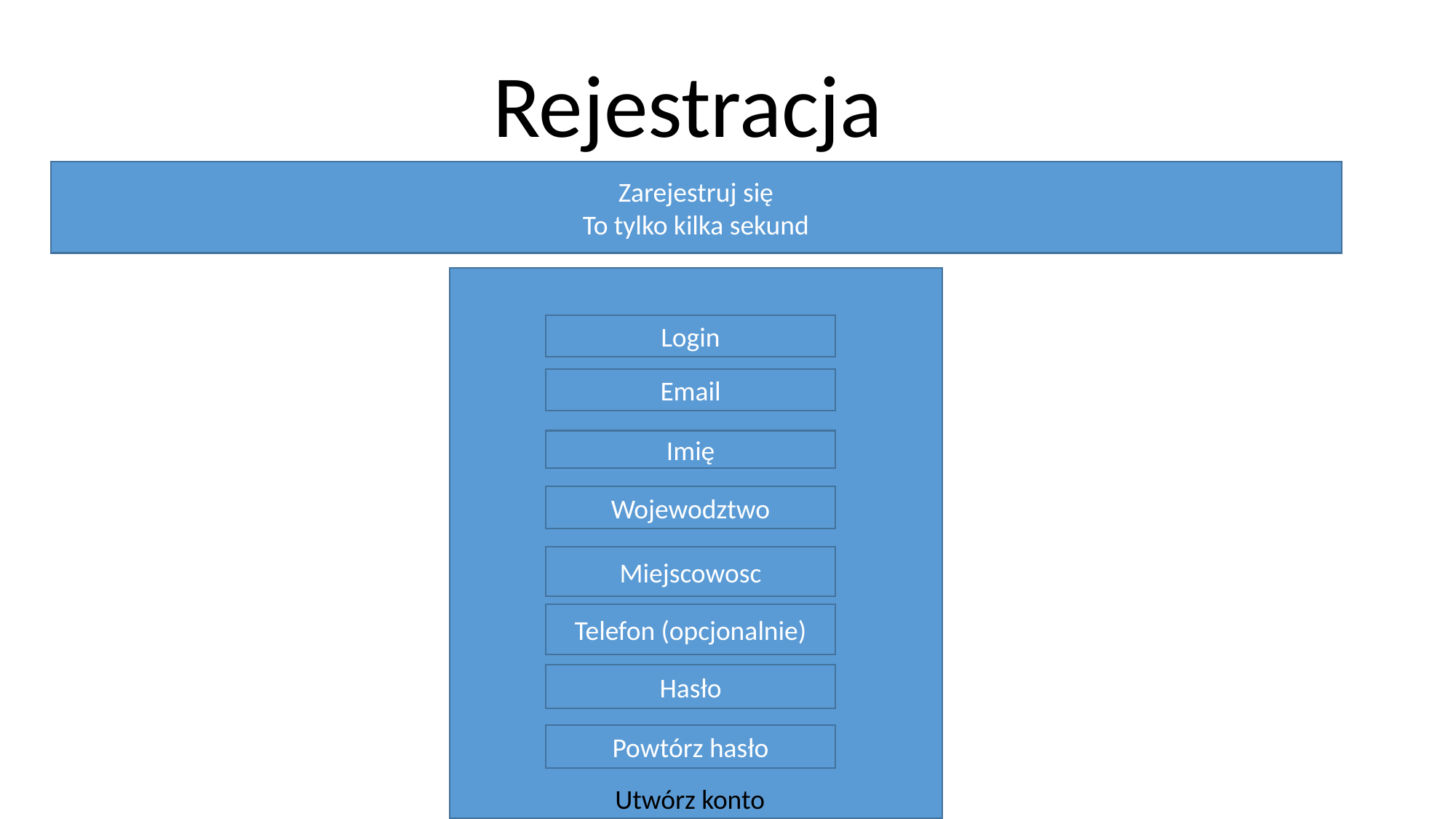

Rejestracja
Zarejestruj się
To tylko kilka sekund

Login
Email
Imię
Wojewodztwo
Miejscowosc
Telefon (opcjonalnie)
Hasło
Powtórz hasło
Utwórz konto